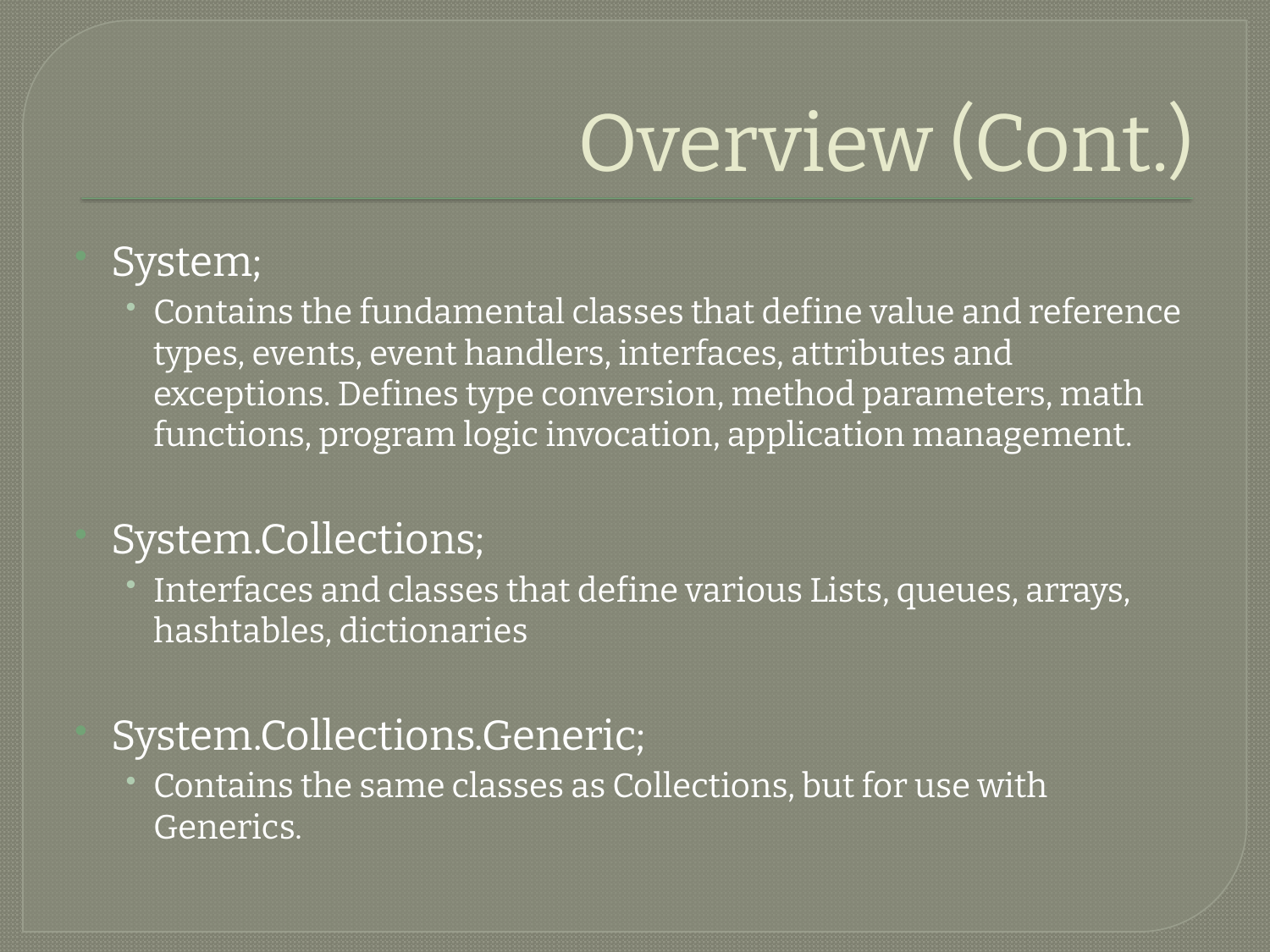

# Overview (Cont.)
System;
Contains the fundamental classes that define value and reference types, events, event handlers, interfaces, attributes and exceptions. Defines type conversion, method parameters, math functions, program logic invocation, application management.

System.Collections;
Interfaces and classes that define various Lists, queues, arrays, hashtables, dictionaries

System.Collections.Generic;
Contains the same classes as Collections, but for use with Generics.